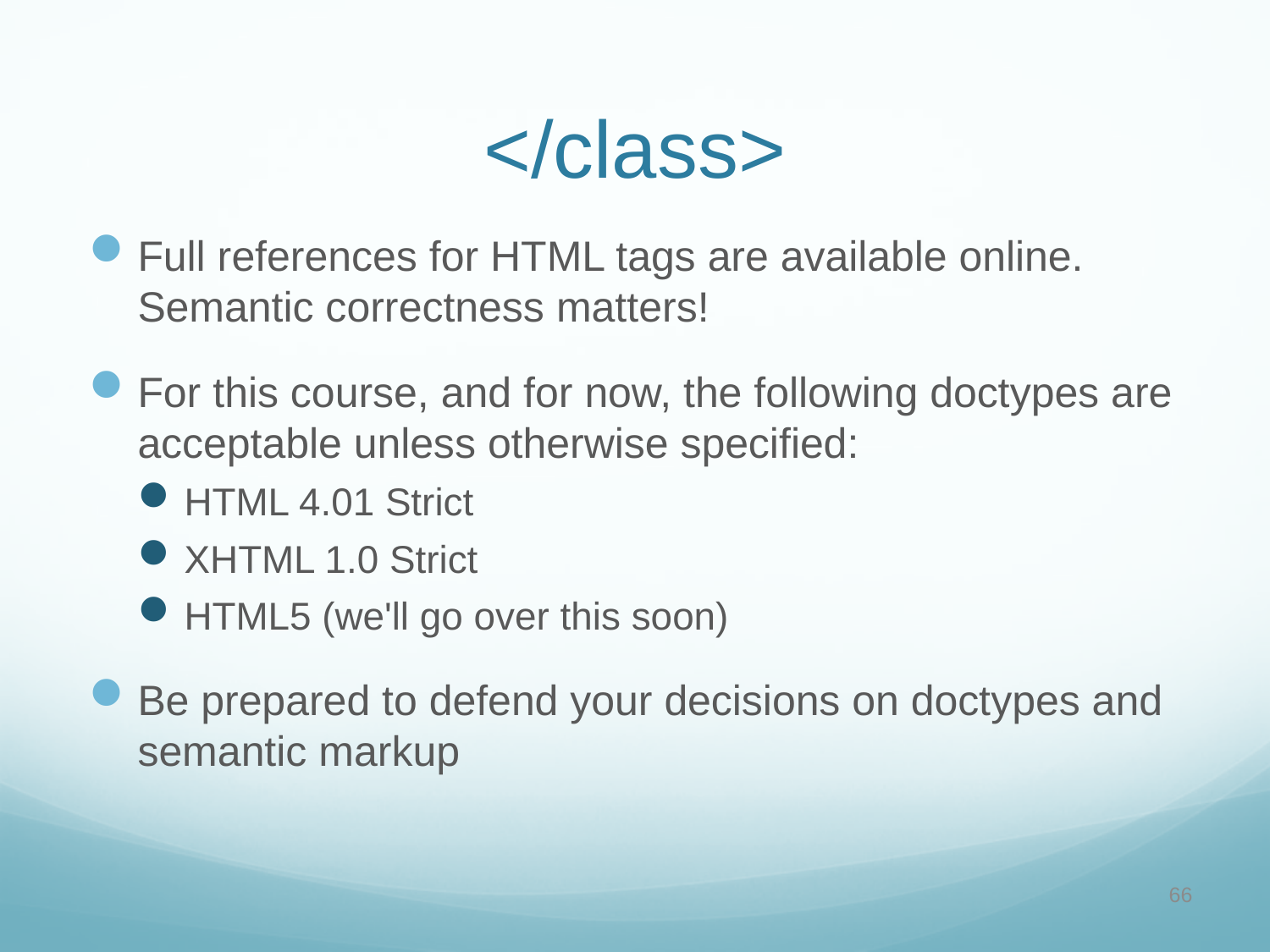

# </class>
Full references for HTML tags are available online. Semantic correctness matters!
For this course, and for now, the following doctypes are acceptable unless otherwise specified:
HTML 4.01 Strict
XHTML 1.0 Strict
HTML5 (we'll go over this soon)
Be prepared to defend your decisions on doctypes and semantic markup
66